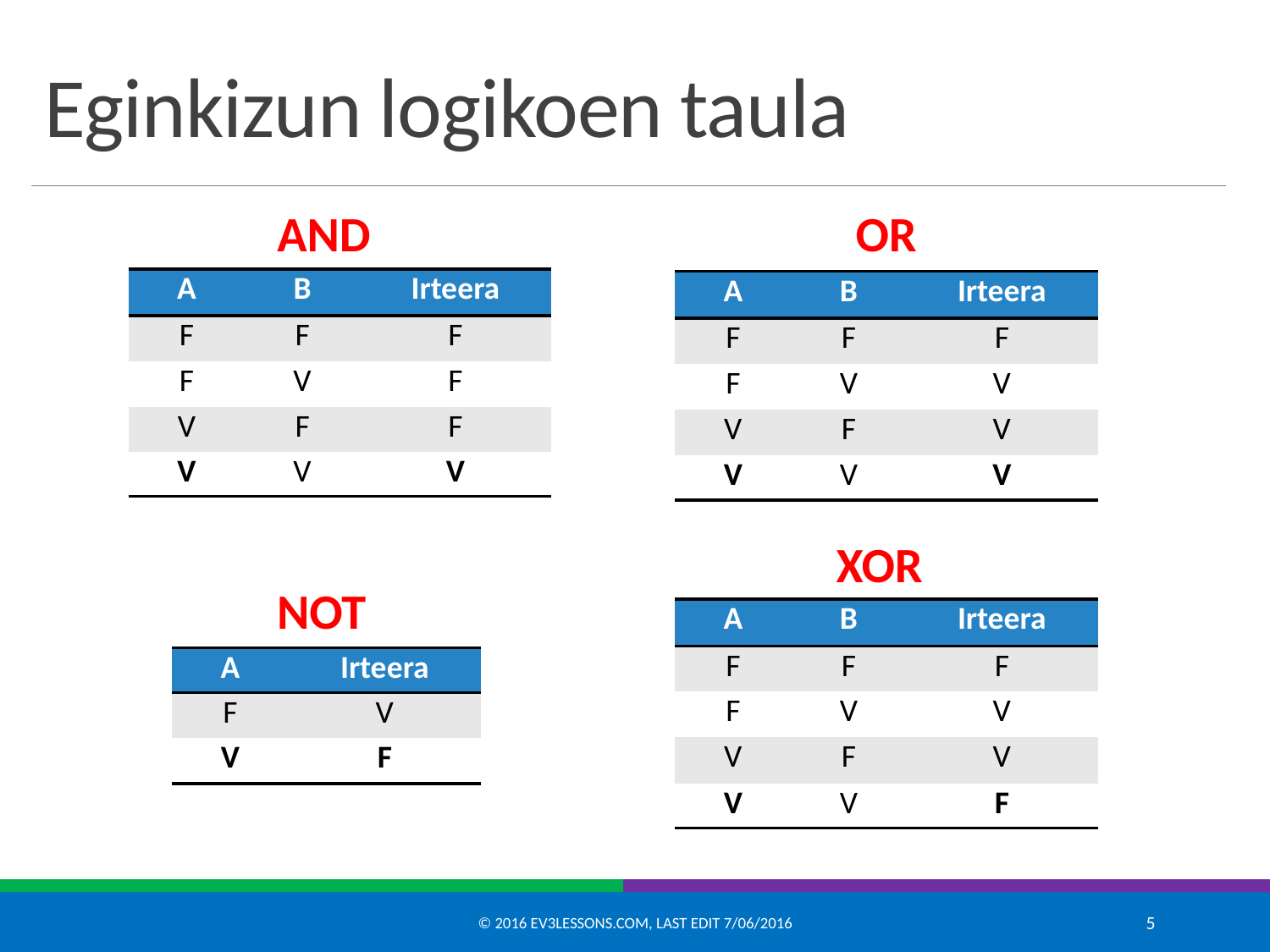

# Eginkizun logikoen taula
AND
OR
| A | B | Irteera |
| --- | --- | --- |
| F | F | F |
| F | V | F |
| V | F | F |
| V | V | V |
| A | B | Irteera |
| --- | --- | --- |
| F | F | F |
| F | V | V |
| V | F | V |
| V | V | V |
XOR
NOT
| A | B | Irteera |
| --- | --- | --- |
| F | F | F |
| F | V | V |
| V | F | V |
| V | V | F |
| A | Irteera |
| --- | --- |
| F | V |
| V | F |
© 2016 EV3Lessons.com, Last edit 7/06/2016
5